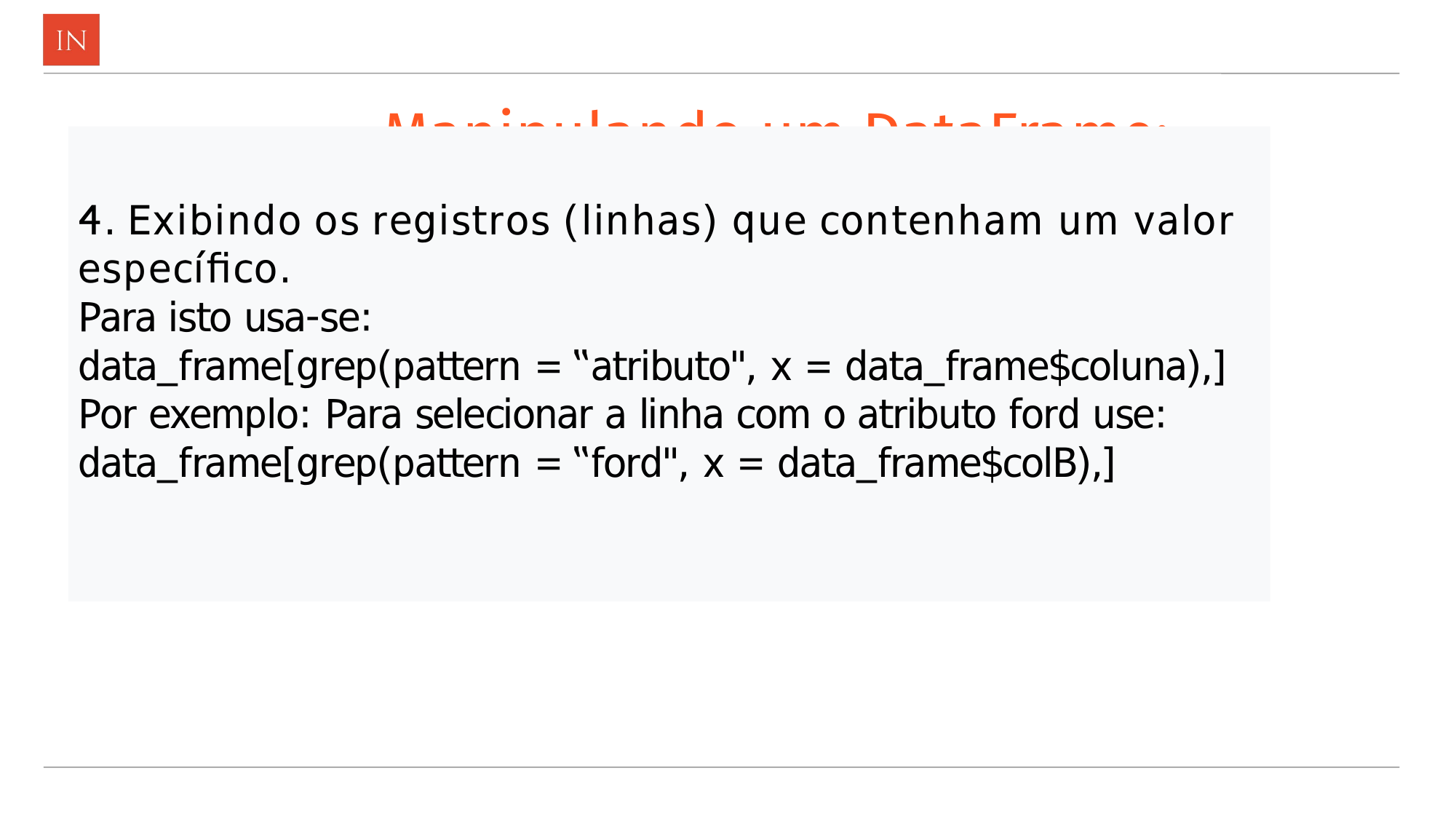

# Manipulando um DataFrame:
4. Exibindo os registros (linhas) que contenham um valor específico.
Para isto usa-se:
data_frame[grep(pattern = “atributo", x = data_frame$coluna),]
Por exemplo: Para selecionar a linha com o atributo ford use:
data_frame[grep(pattern = “ford", x = data_frame$colB),]